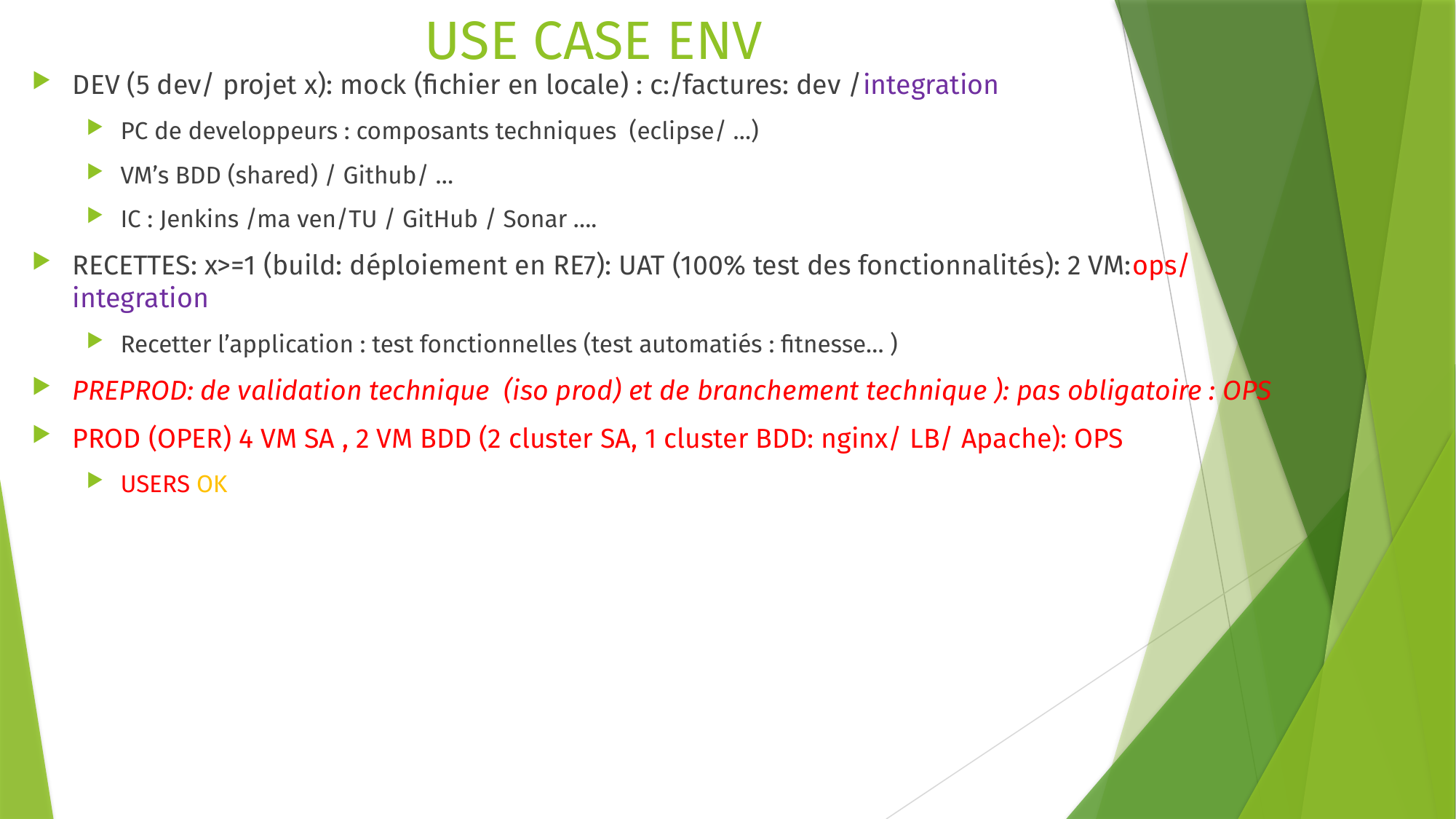

# USE CASE ENV
DEV (5 dev/ projet x): mock (fichier en locale) : c:/factures: dev /integration
PC de developpeurs : composants techniques  (eclipse/ …)
VM’s BDD (shared) / Github/ …
IC : Jenkins /ma ven/TU / GitHub / Sonar ….
RECETTES: x>=1 (build: déploiement en RE7): UAT (100% test des fonctionnalités): 2 VM:ops/ integration
Recetter l’application : test fonctionnelles (test automatiés : fitnesse… )
PREPROD: de validation technique  (iso prod) et de branchement technique ): pas obligatoire : OPS
PROD (OPER) 4 VM SA , 2 VM BDD (2 cluster SA, 1 cluster BDD: nginx/ LB/ Apache): OPS
USERS OK